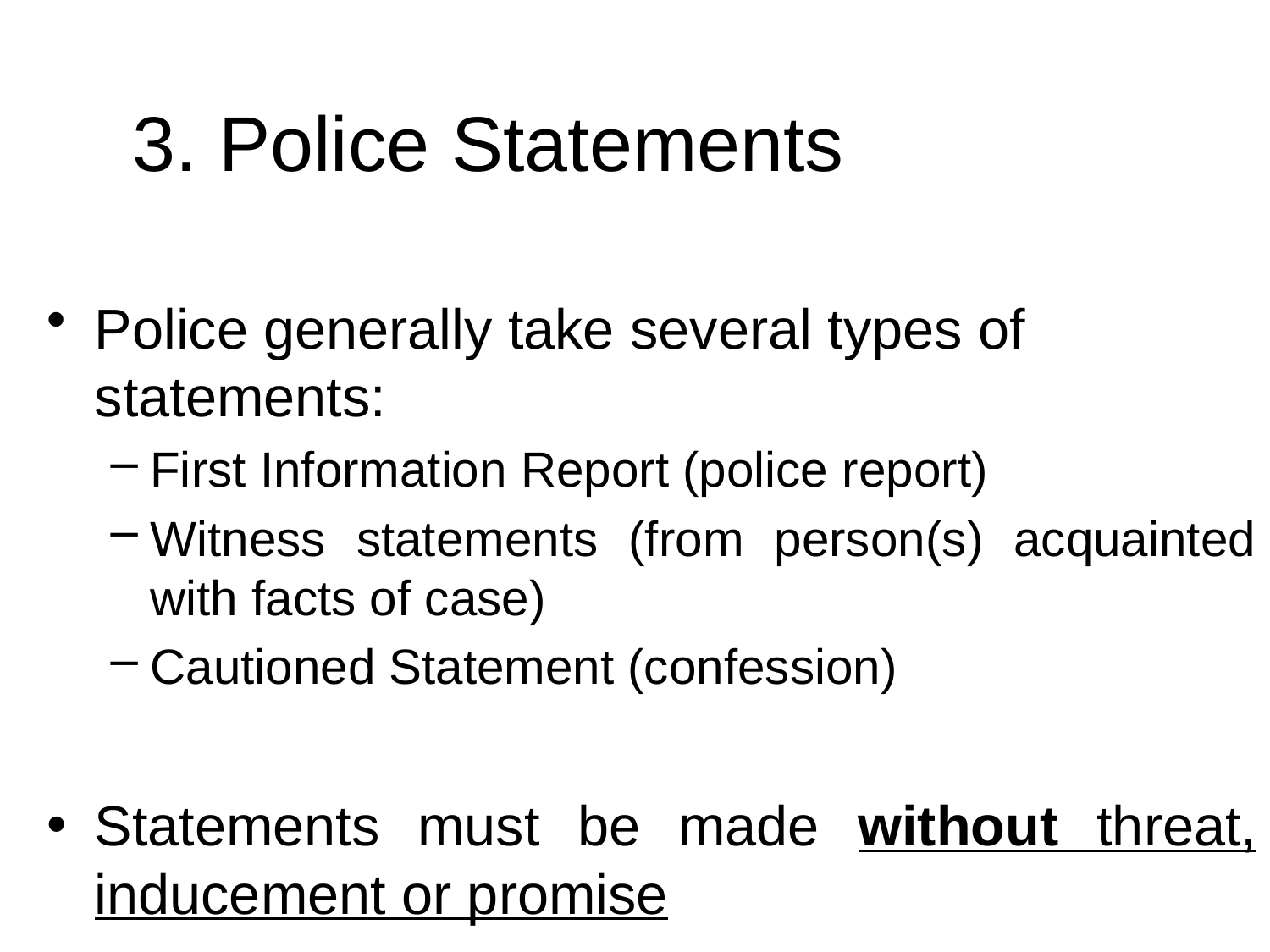

# 3. Police Statements
Police generally take several types of statements:
First Information Report (police report)
Witness statements (from person(s) acquainted with facts of case)
Cautioned Statement (confession)

Statements must be made without threat, inducement or promise